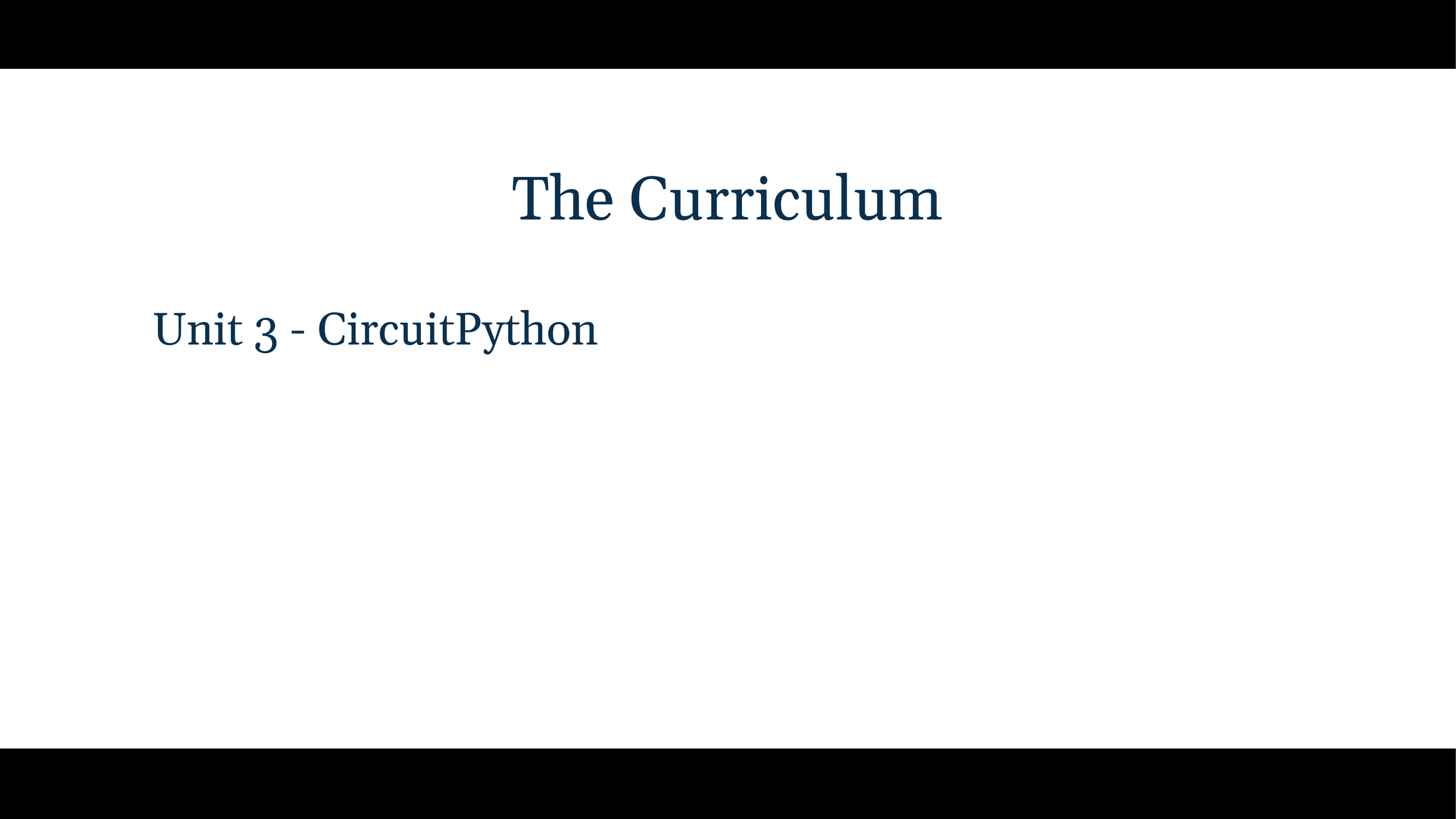

# The Curriculum
Unit 3 - CircuitPython